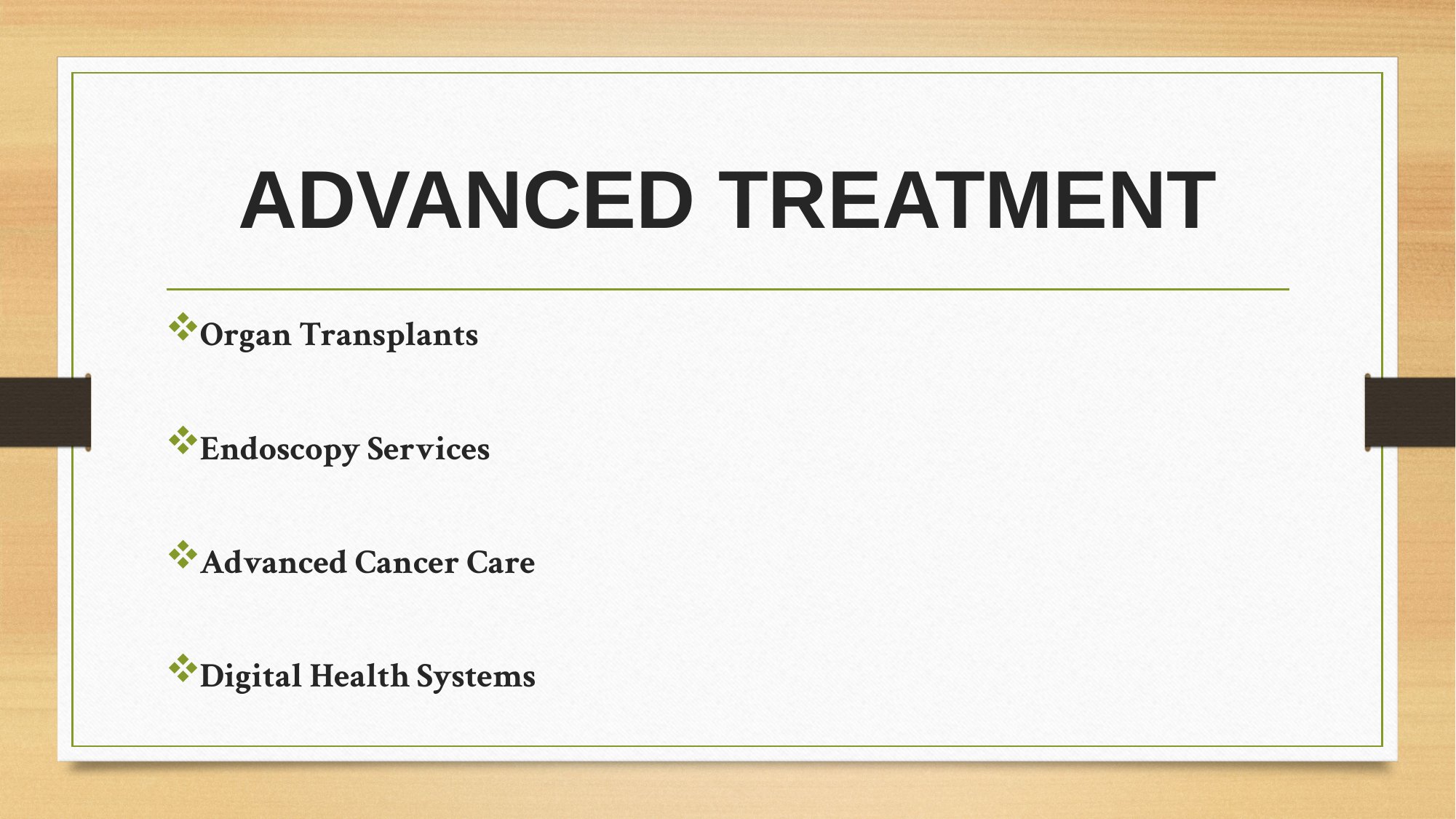

# ADVANCED TREATMENT
Organ Transplants

Endoscopy Services

Advanced Cancer Care

Digital Health Systems